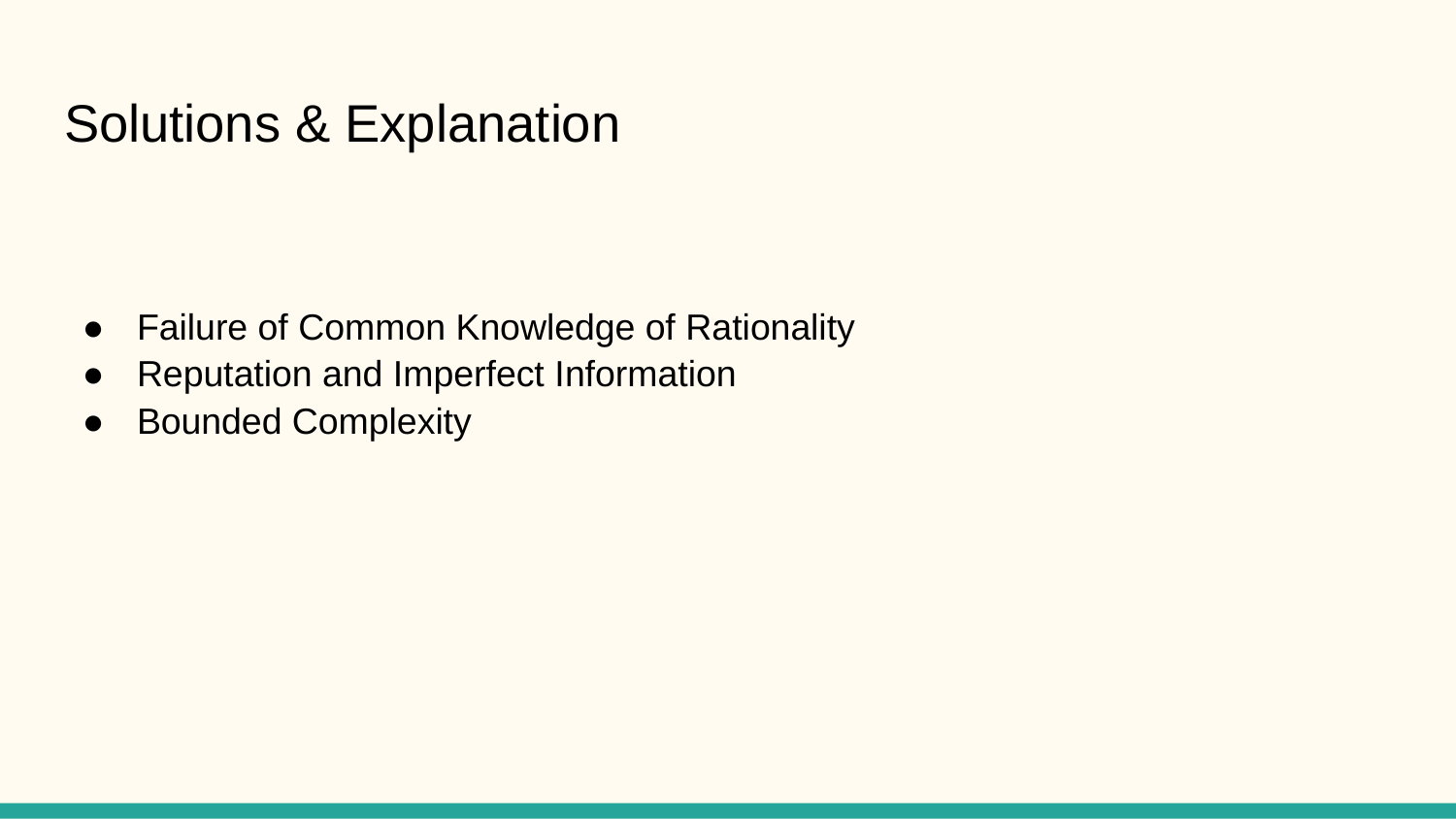

# Solutions & Explanation
Failure of Common Knowledge of Rationality
Reputation and Imperfect Information
Bounded Complexity